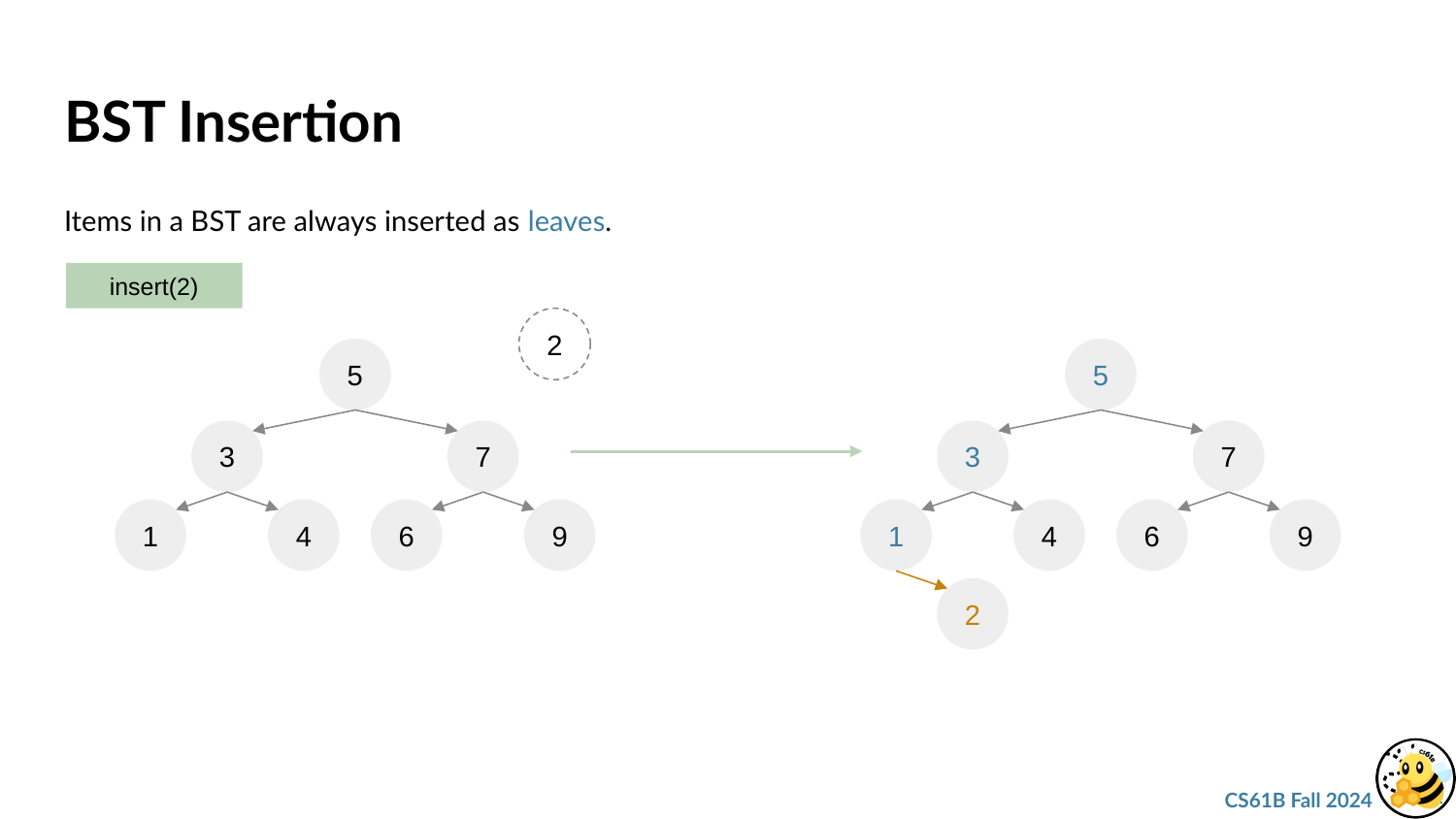

# BST Insertion
Items in a BST are always inserted as leaves.
insert(2)
2
5
3
7
4
9
1
6
5
3
7
4
9
1
6
2